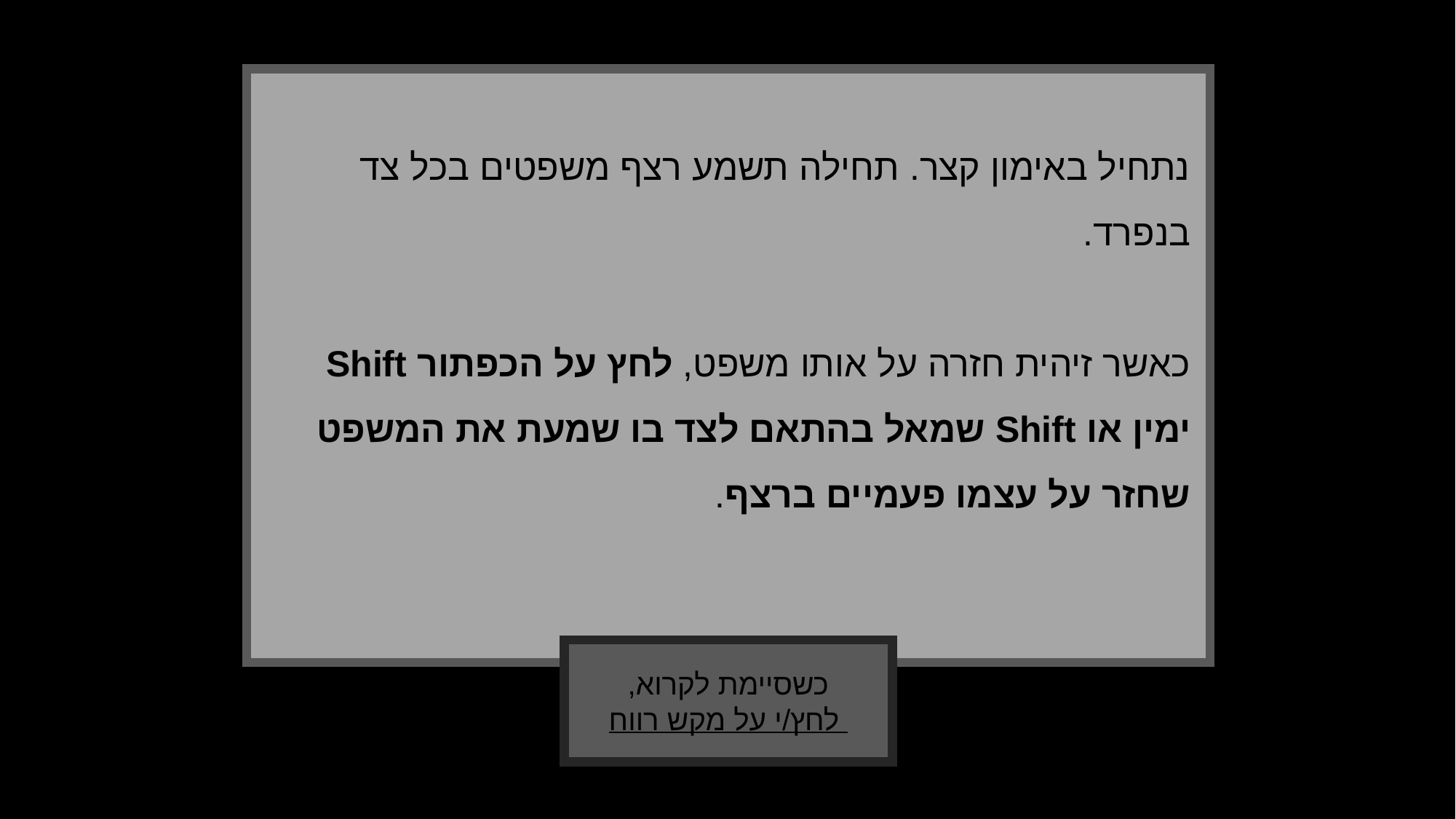

נתחיל באימון קצר. תחילה תשמע רצף משפטים בכל צד בנפרד.

כאשר זיהית חזרה על אותו משפט, לחץ על הכפתור Shift ימין או Shift שמאל בהתאם לצד בו שמעת את המשפט שחזר על עצמו פעמיים ברצף.

כשסיימת לקרוא,
 לחץ/י על מקש רווח